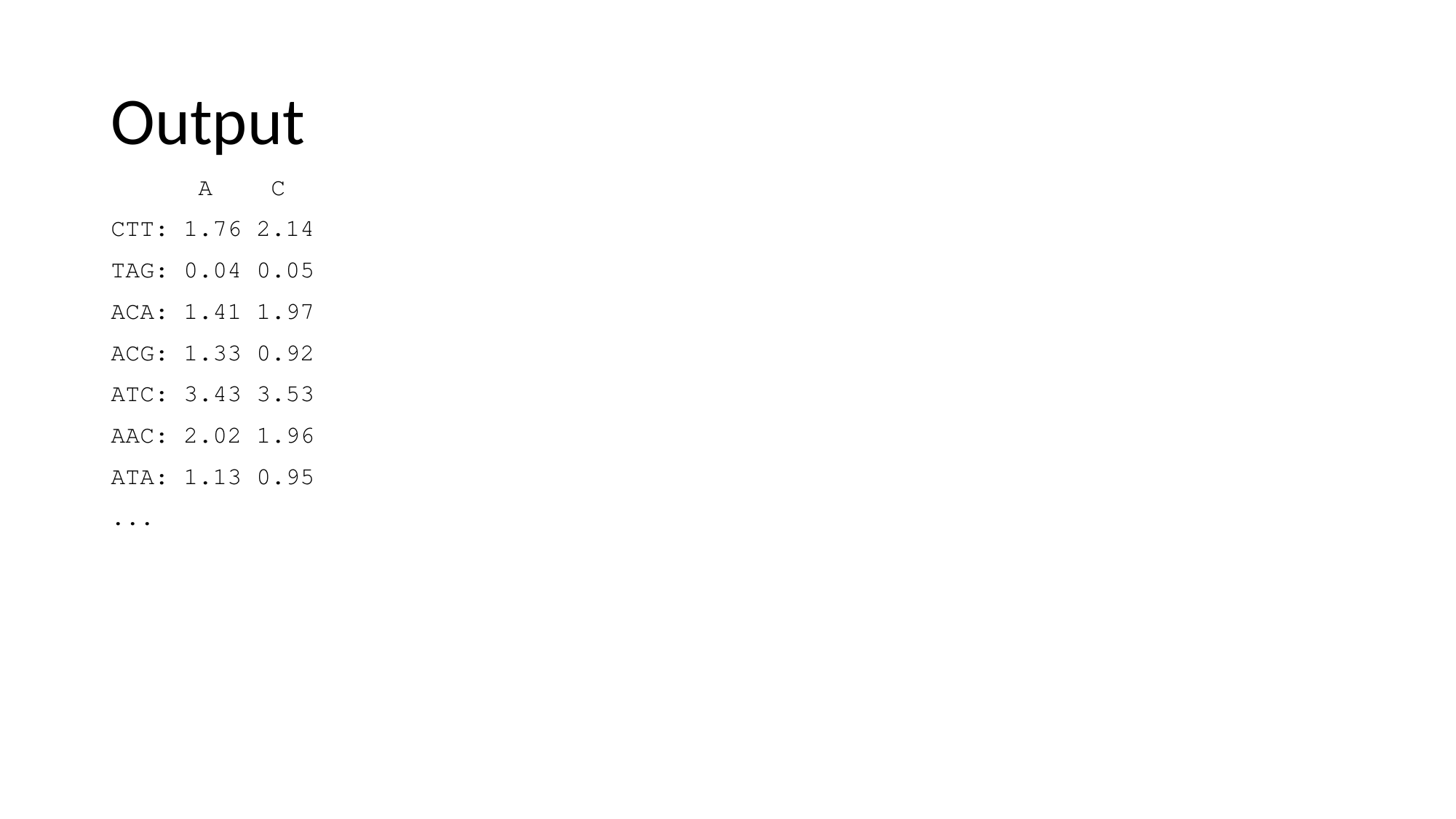

# Output
      A    C
CTT: 1.76 2.14
TAG: 0.04 0.05
ACA: 1.41 1.97
ACG: 1.33 0.92
ATC: 3.43 3.53
AAC: 2.02 1.96
ATA: 1.13 0.95
...